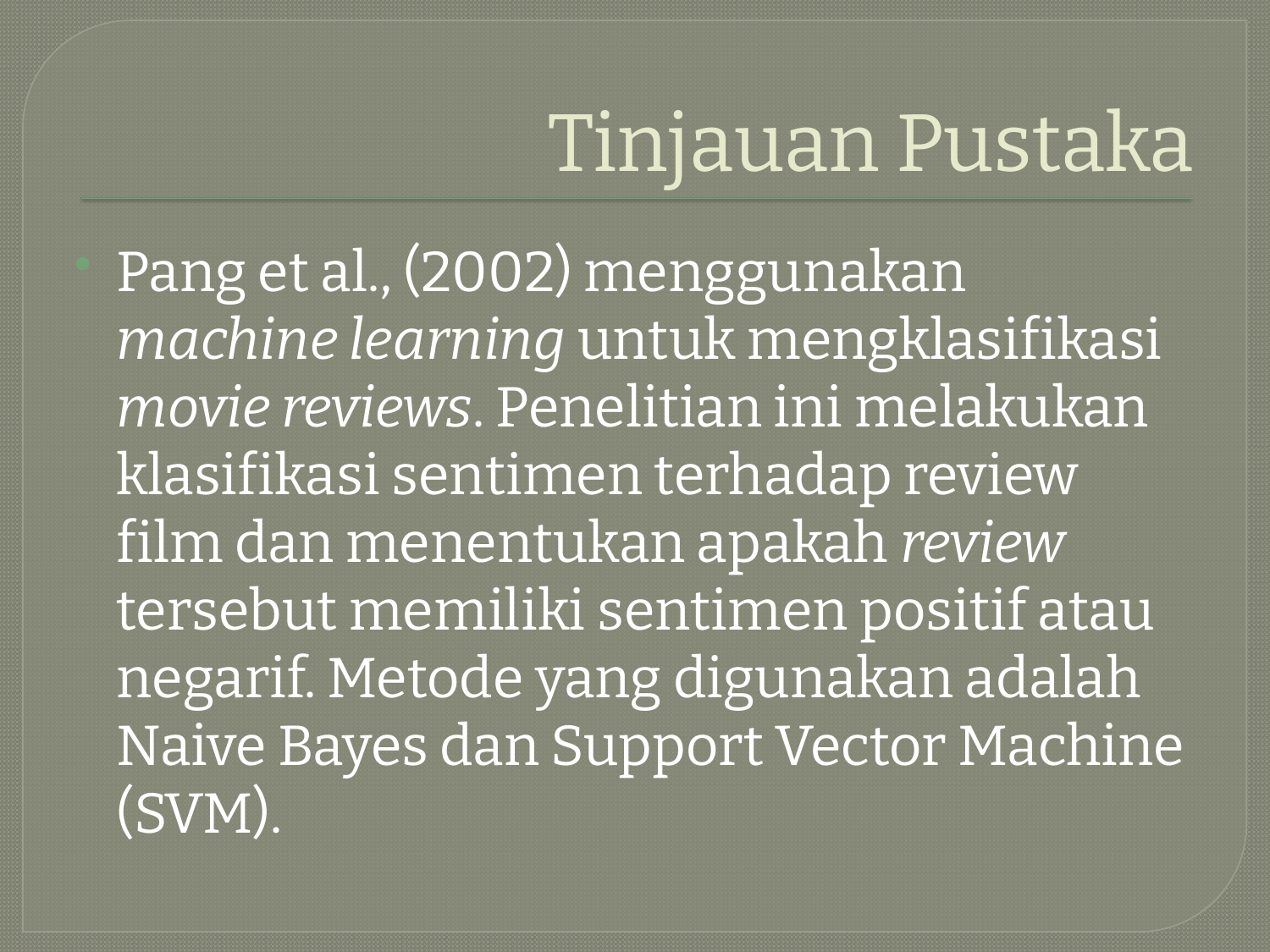

# Tinjauan Pustaka
Pang et al., (2002) menggunakan machine learning untuk mengklasifikasi movie reviews. Penelitian ini melakukan klasifikasi sentimen terhadap review film dan menentukan apakah review tersebut memiliki sentimen positif atau negarif. Metode yang digunakan adalah Naive Bayes dan Support Vector Machine (SVM).